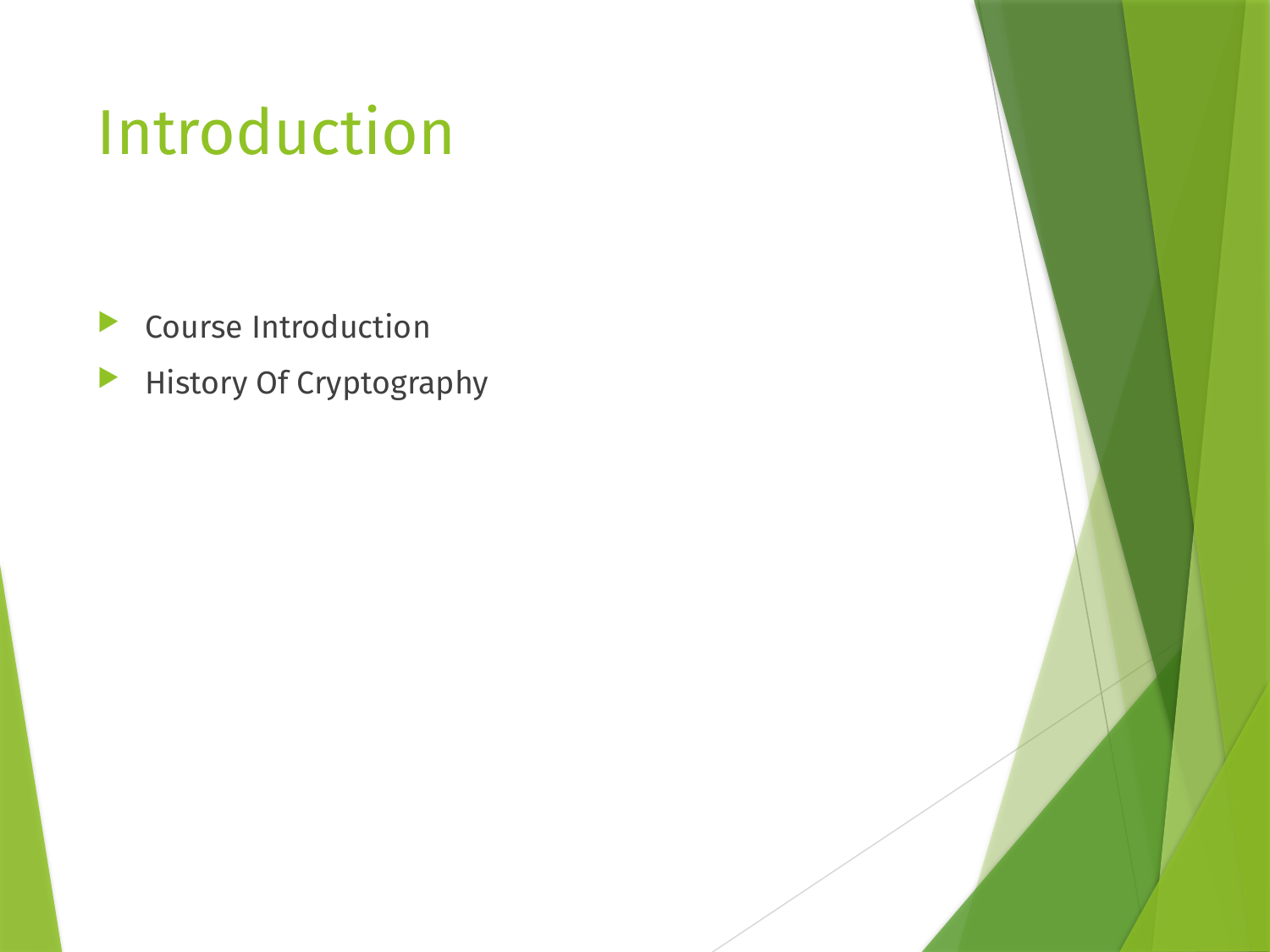

# Introduction
Course Introduction
History Of Cryptography